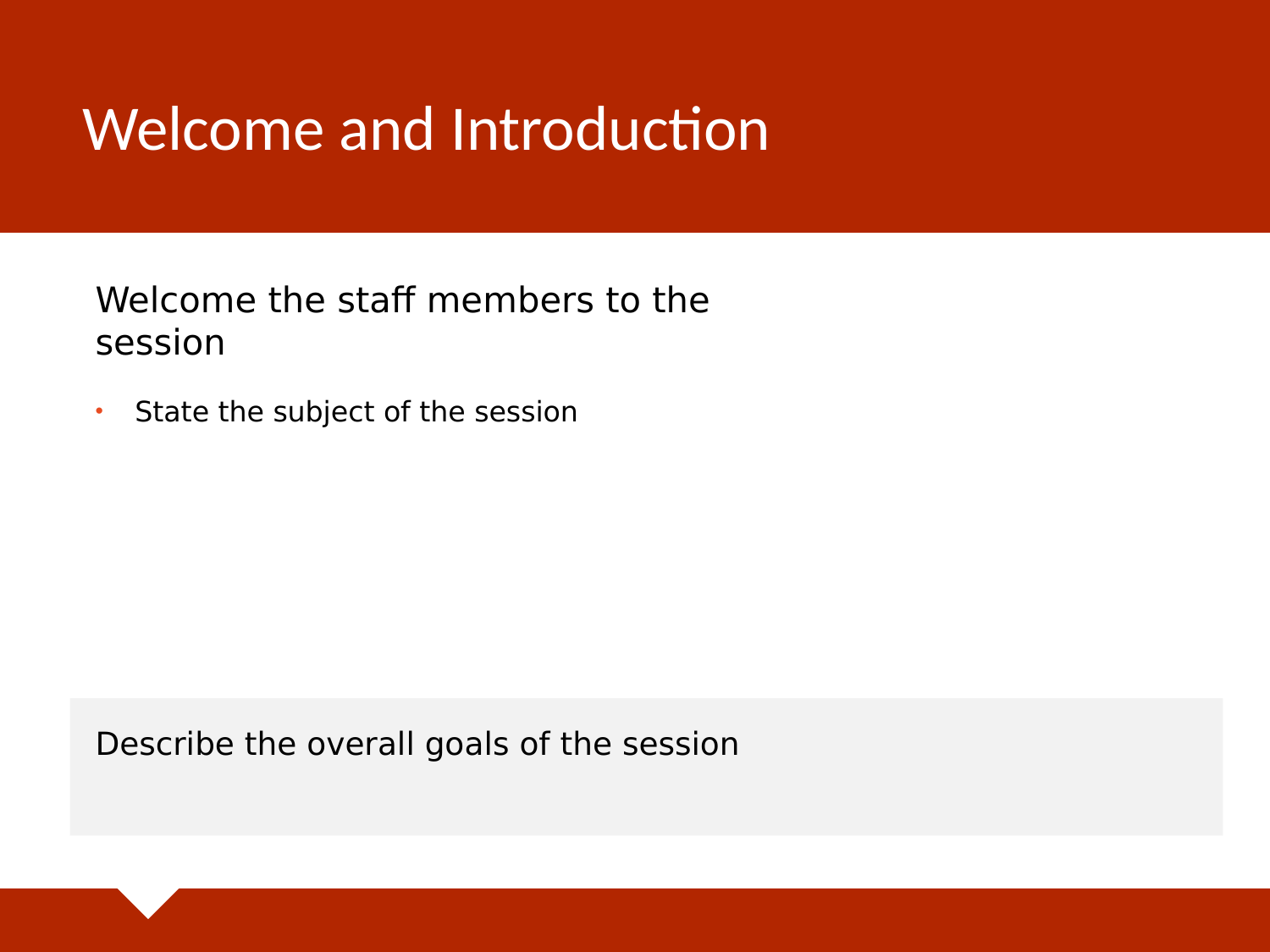

# Welcome and Introduction
Welcome the staff members to the session
State the subject of the session

Describe the overall goals of the session